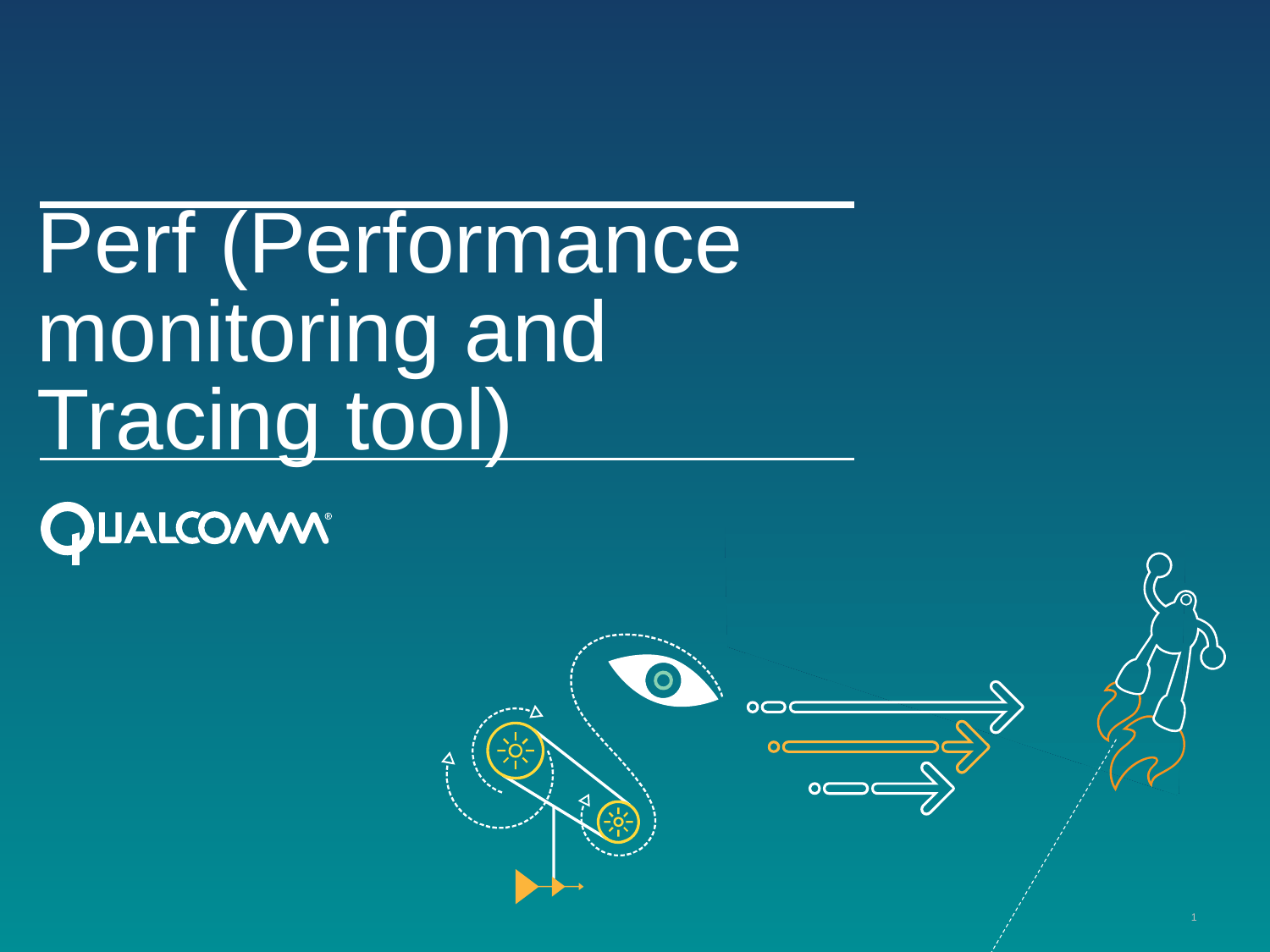

# Perf (Performance monitoring and Tracing tool)